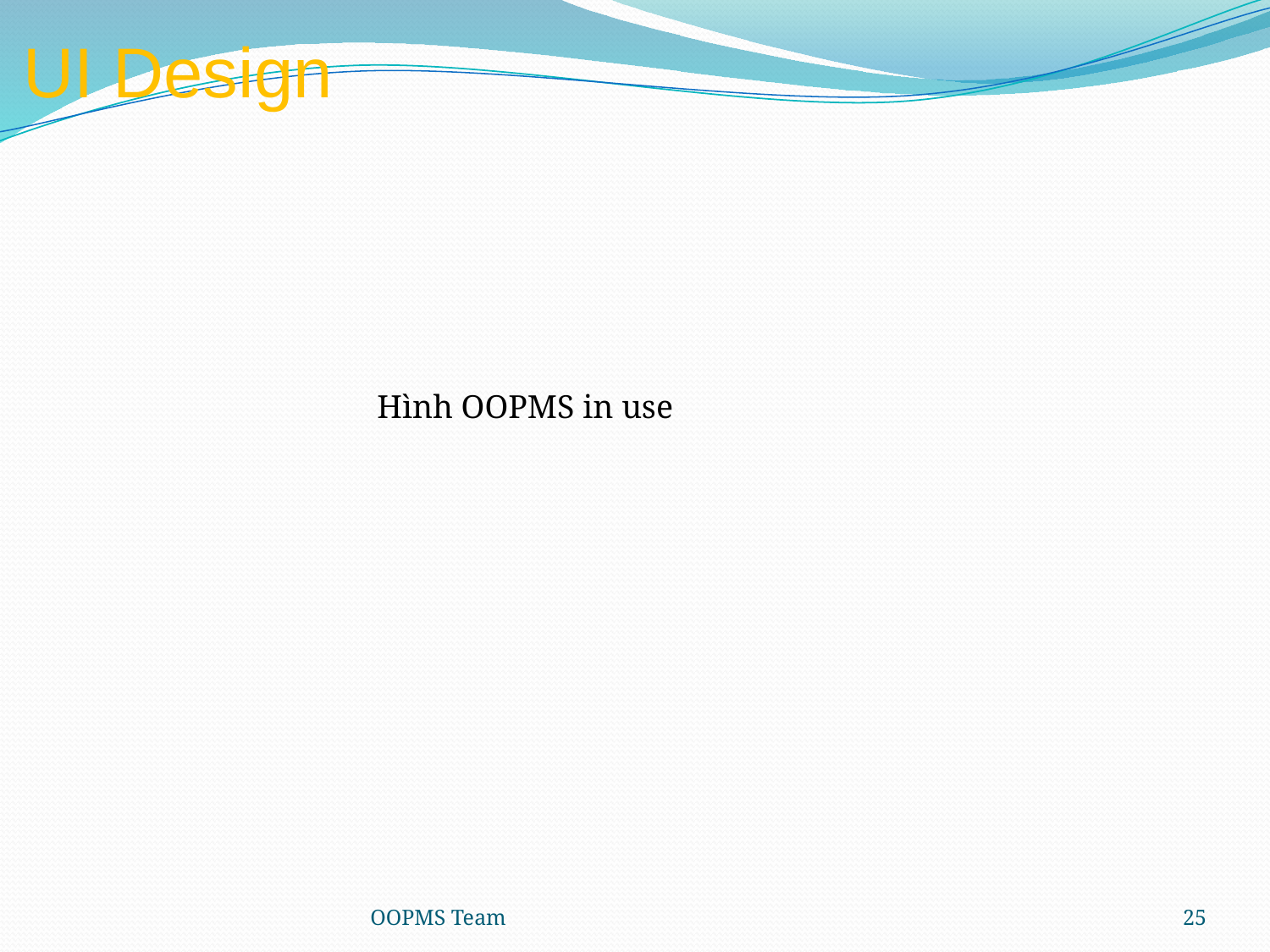

UI Design
Hình OOPMS in use
OOPMS Team
25